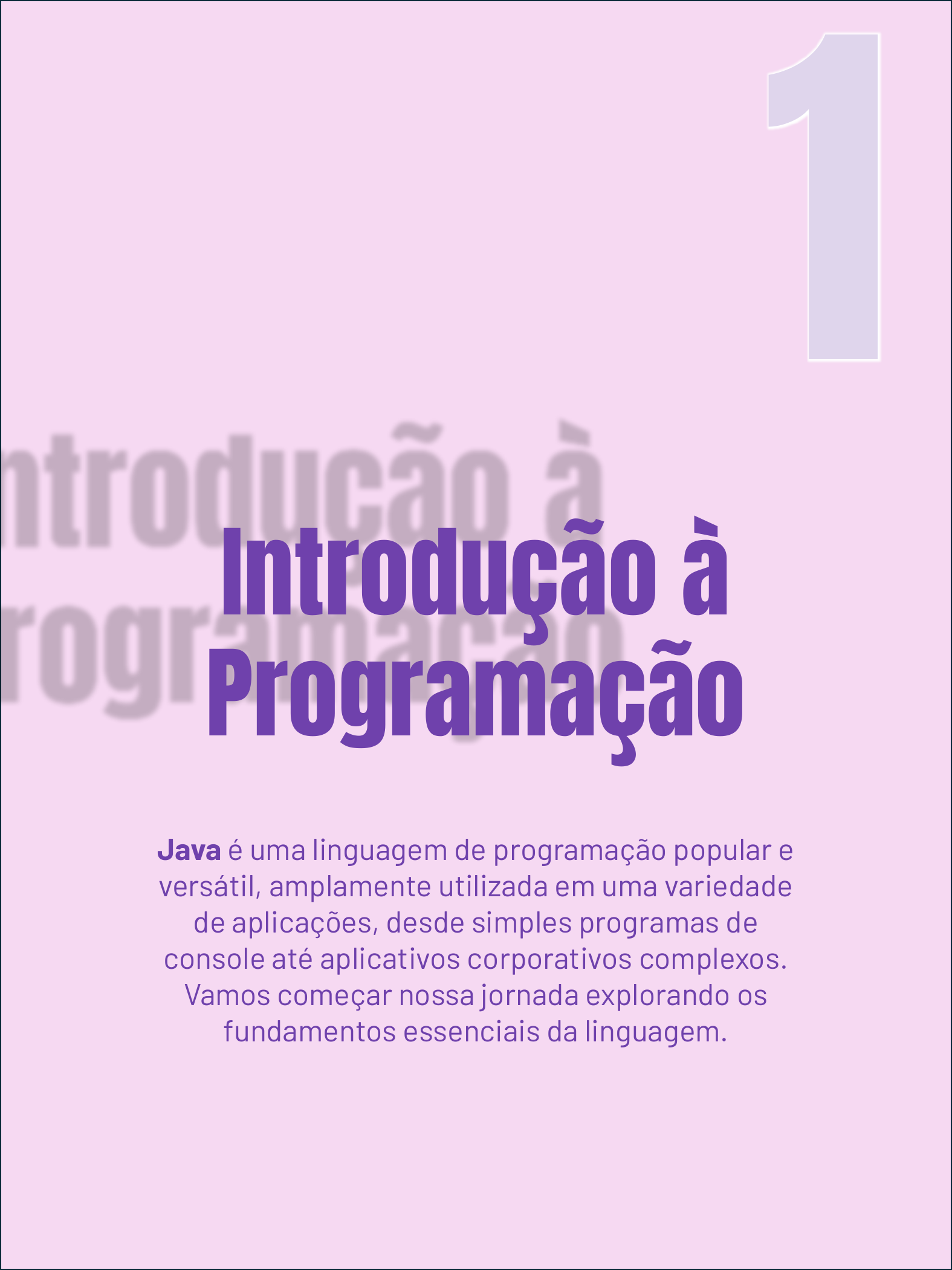

1
Introdução à Programação
Java é uma linguagem de programação popular e versátil, amplamente utilizada em uma variedade de aplicações, desde simples programas de console até aplicativos corporativos complexos. Vamos começar nossa jornada explorando os fundamentos essenciais da linguagem.
JAVA PARA INICIANTES - DAFNE DUDA
3